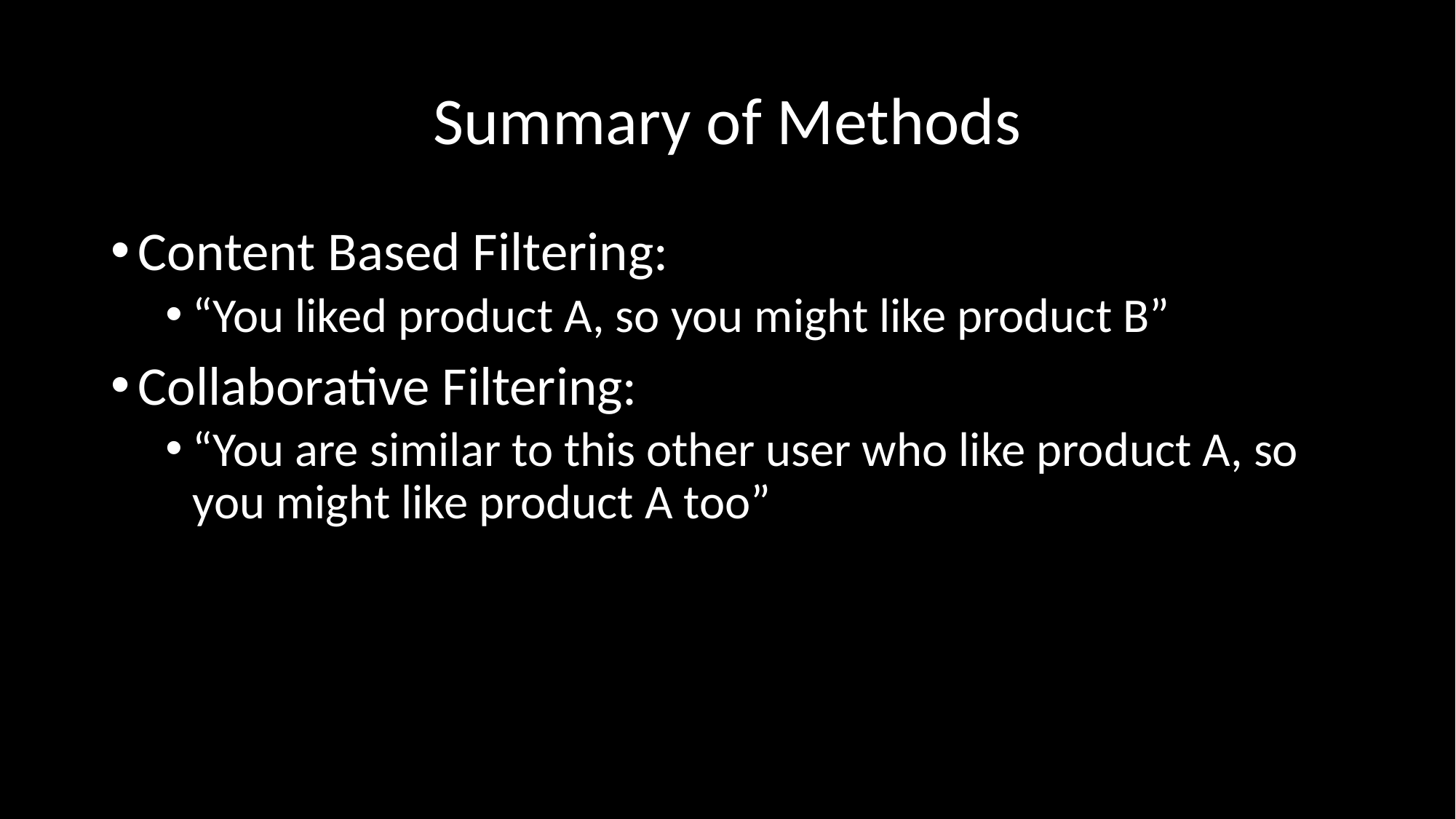

# Summary of Methods
Content Based Filtering:
“You liked product A, so you might like product B”
Collaborative Filtering:
“You are similar to this other user who like product A, so you might like product A too”